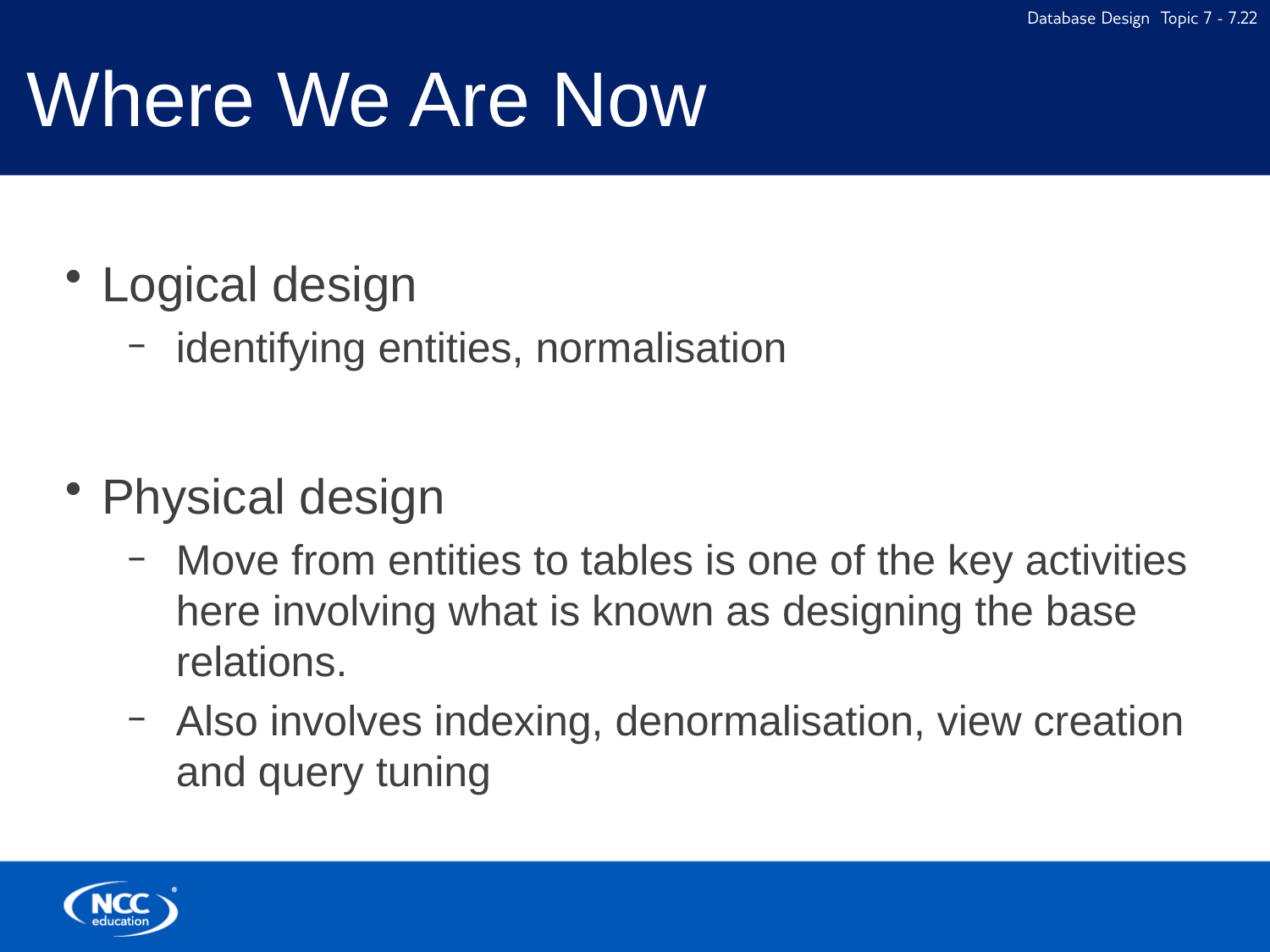

# Where We Are Now
Logical design
identifying entities, normalisation

Physical design
Move from entities to tables is one of the key activities here involving what is known as designing the base relations.
Also involves indexing, denormalisation, view creation and query tuning